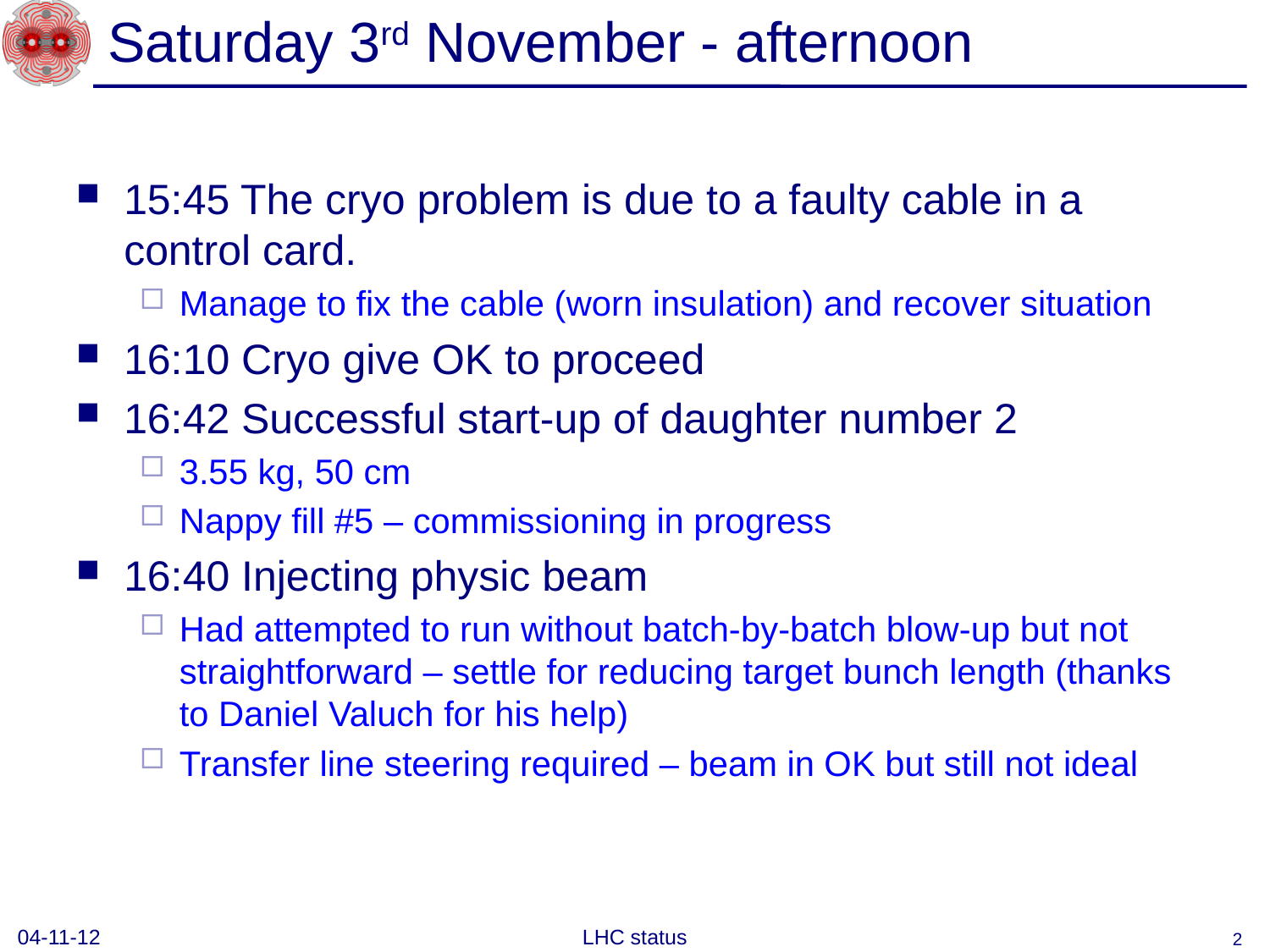

# Saturday 3rd November - afternoon
15:45 The cryo problem is due to a faulty cable in a control card.
Manage to fix the cable (worn insulation) and recover situation
16:10 Cryo give OK to proceed
16:42 Successful start-up of daughter number 2
3.55 kg, 50 cm
Nappy fill #5 – commissioning in progress
16:40 Injecting physic beam
Had attempted to run without batch-by-batch blow-up but not straightforward – settle for reducing target bunch length (thanks to Daniel Valuch for his help)
Transfer line steering required – beam in OK but still not ideal
04-11-12
LHC status
2